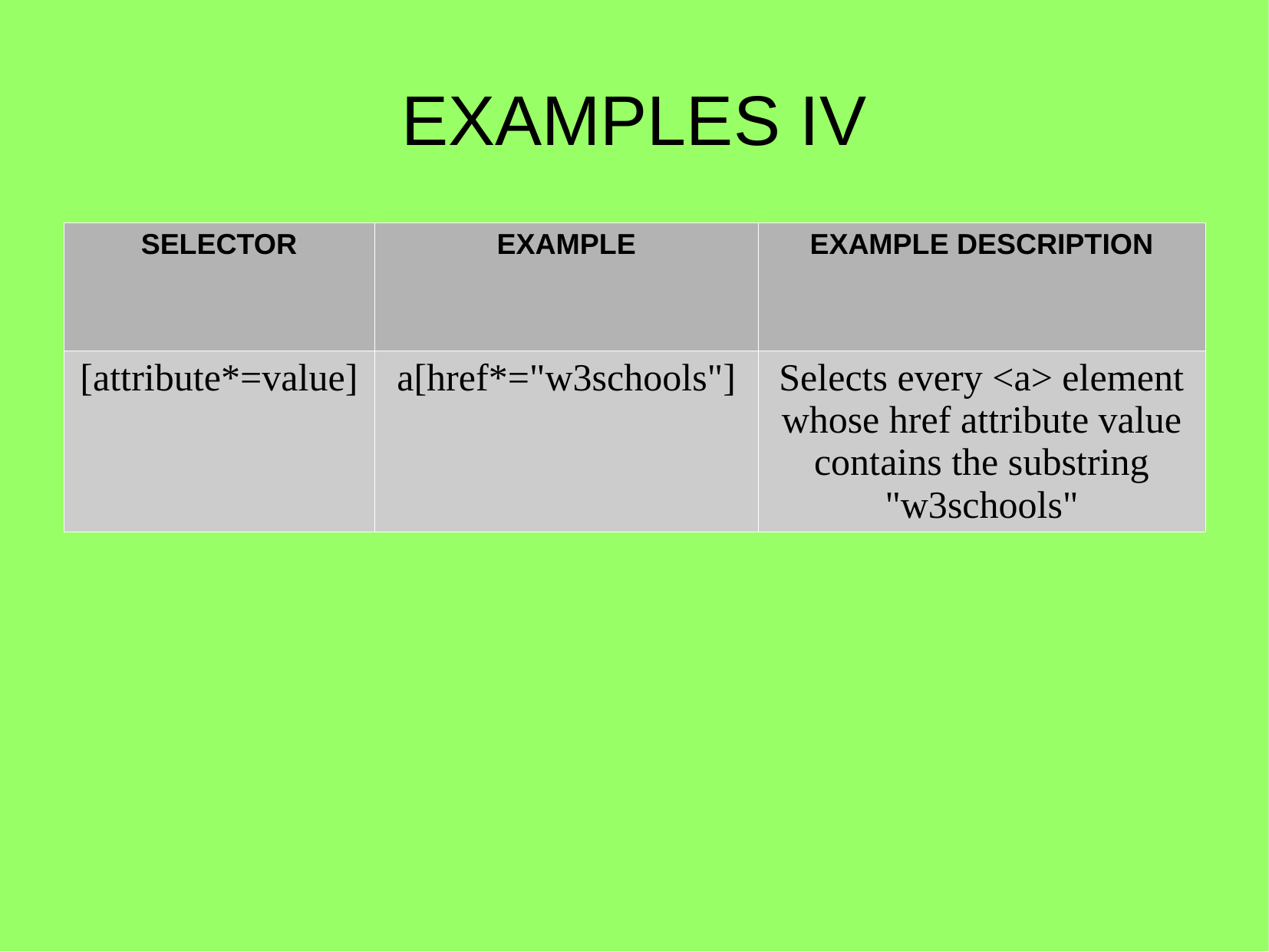

EXAMPLES IV
| SELECTOR | EXAMPLE | EXAMPLE DESCRIPTION |
| --- | --- | --- |
| [attribute\*=value] | a[href\*="w3schools"] | Selects every <a> element whose href attribute value contains the substring "w3schools" |